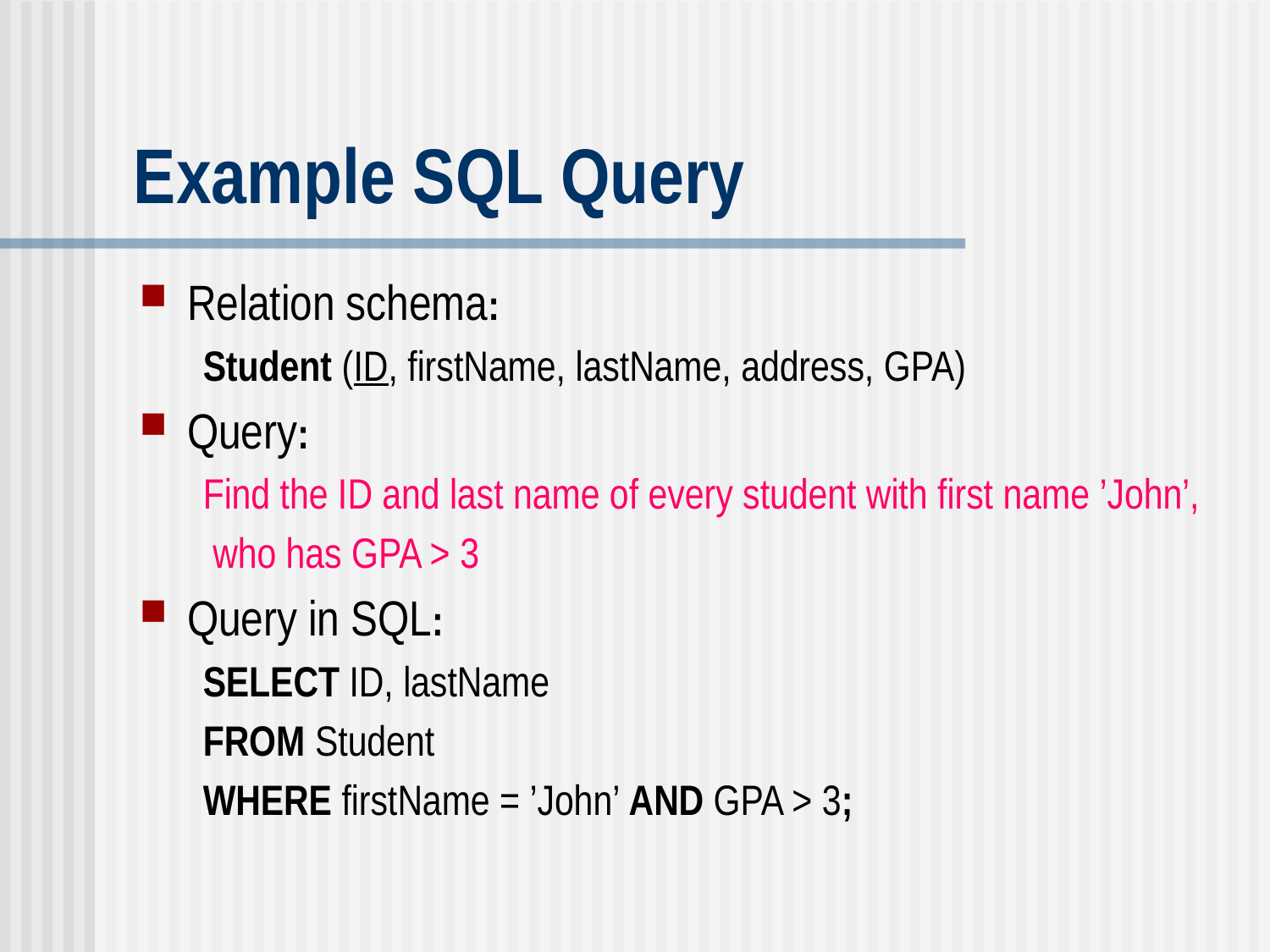

# Example SQL Query
Relation schema:
Student (ID, firstName, lastName, address, GPA)
Query:
Find the ID and last name of every student with first name ’John’,
 who has GPA > 3
Query in SQL:
SELECT ID, lastName
FROM Student
WHERE firstName = ’John’ AND GPA > 3;